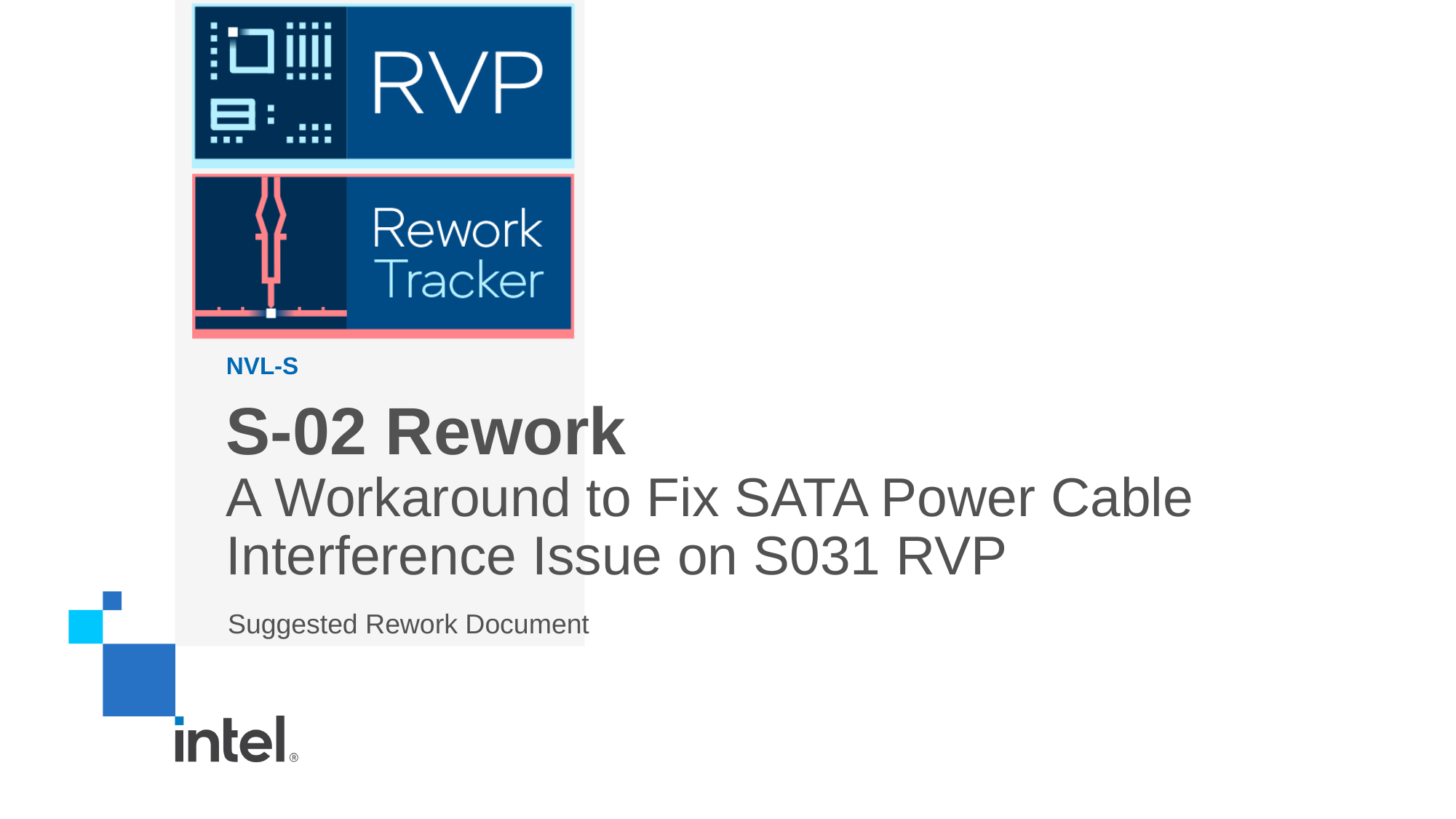

NVL-S
# S-02 Rework A Workaround to Fix SATA Power Cable Interference Issue on S031 RVP
Suggested Rework Document